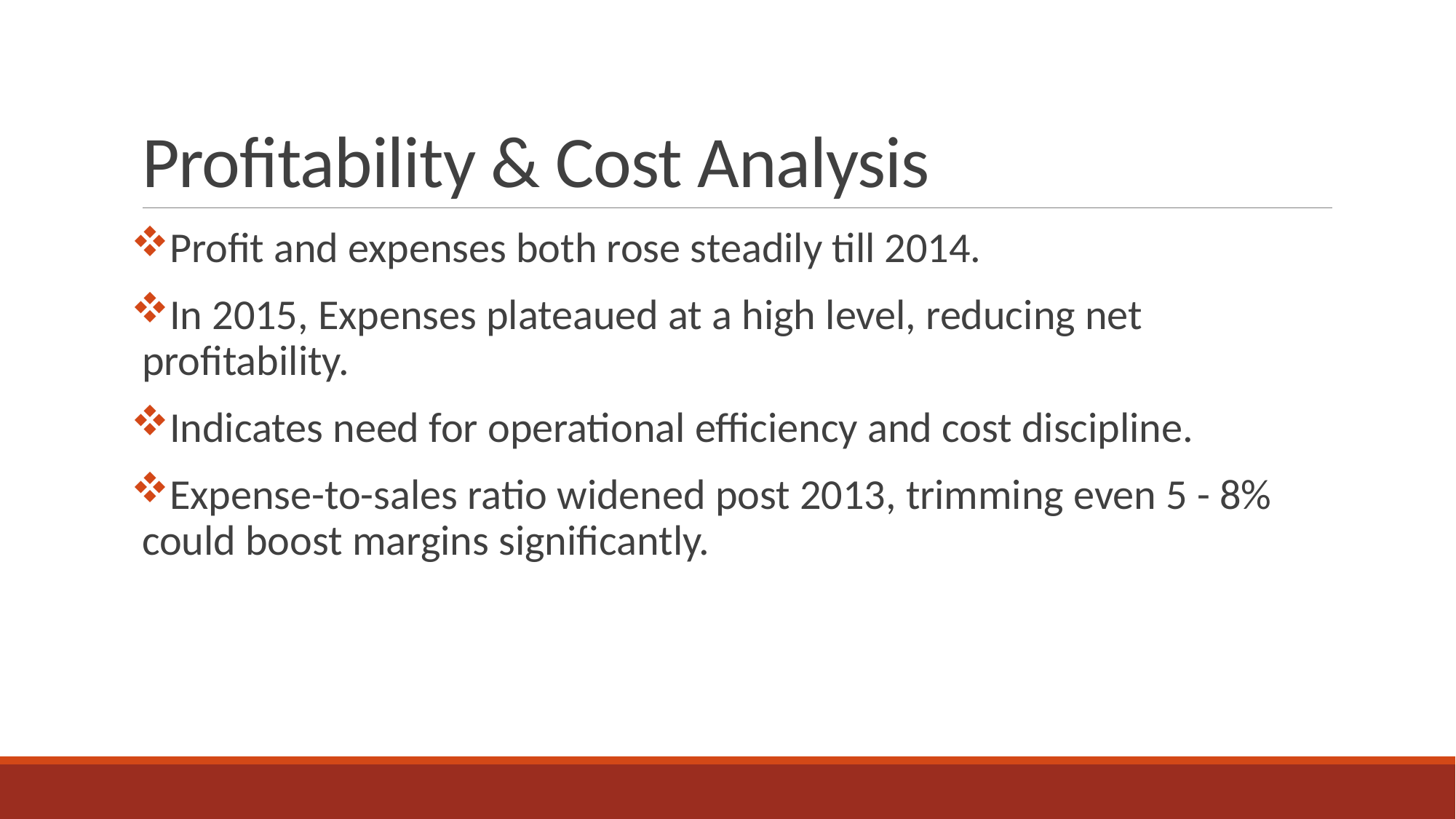

# Profitability & Cost Analysis
Profit and expenses both rose steadily till 2014.
In 2015, Expenses plateaued at a high level, reducing net profitability.
Indicates need for operational efficiency and cost discipline.
Expense-to-sales ratio widened post 2013, trimming even 5 - 8% could boost margins significantly.